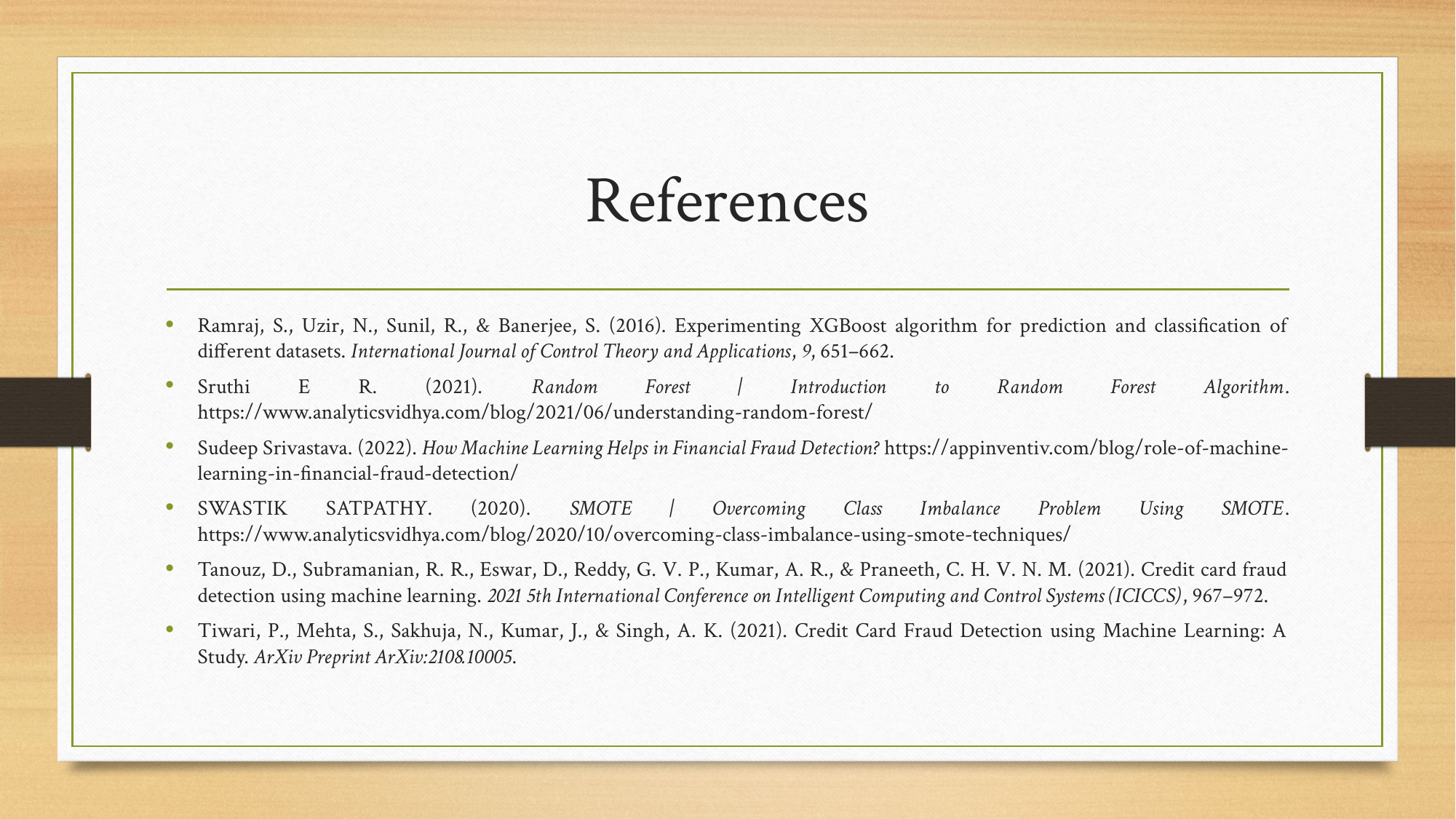

# References
Ramraj, S., Uzir, N., Sunil, R., & Banerjee, S. (2016). Experimenting XGBoost algorithm for prediction and classification of different datasets. International Journal of Control Theory and Applications, 9, 651–662.
Sruthi E R. (2021). Random Forest | Introduction to Random Forest Algorithm. https://www.analyticsvidhya.com/blog/2021/06/understanding-random-forest/
Sudeep Srivastava. (2022). How Machine Learning Helps in Financial Fraud Detection? https://appinventiv.com/blog/role-of-machine-learning-in-financial-fraud-detection/
SWASTIK SATPATHY. (2020). SMOTE | Overcoming Class Imbalance Problem Using SMOTE. https://www.analyticsvidhya.com/blog/2020/10/overcoming-class-imbalance-using-smote-techniques/
Tanouz, D., Subramanian, R. R., Eswar, D., Reddy, G. V. P., Kumar, A. R., & Praneeth, C. H. V. N. M. (2021). Credit card fraud detection using machine learning. 2021 5th International Conference on Intelligent Computing and Control Systems (ICICCS), 967–972.
Tiwari, P., Mehta, S., Sakhuja, N., Kumar, J., & Singh, A. K. (2021). Credit Card Fraud Detection using Machine Learning: A Study. ArXiv Preprint ArXiv:2108.10005.